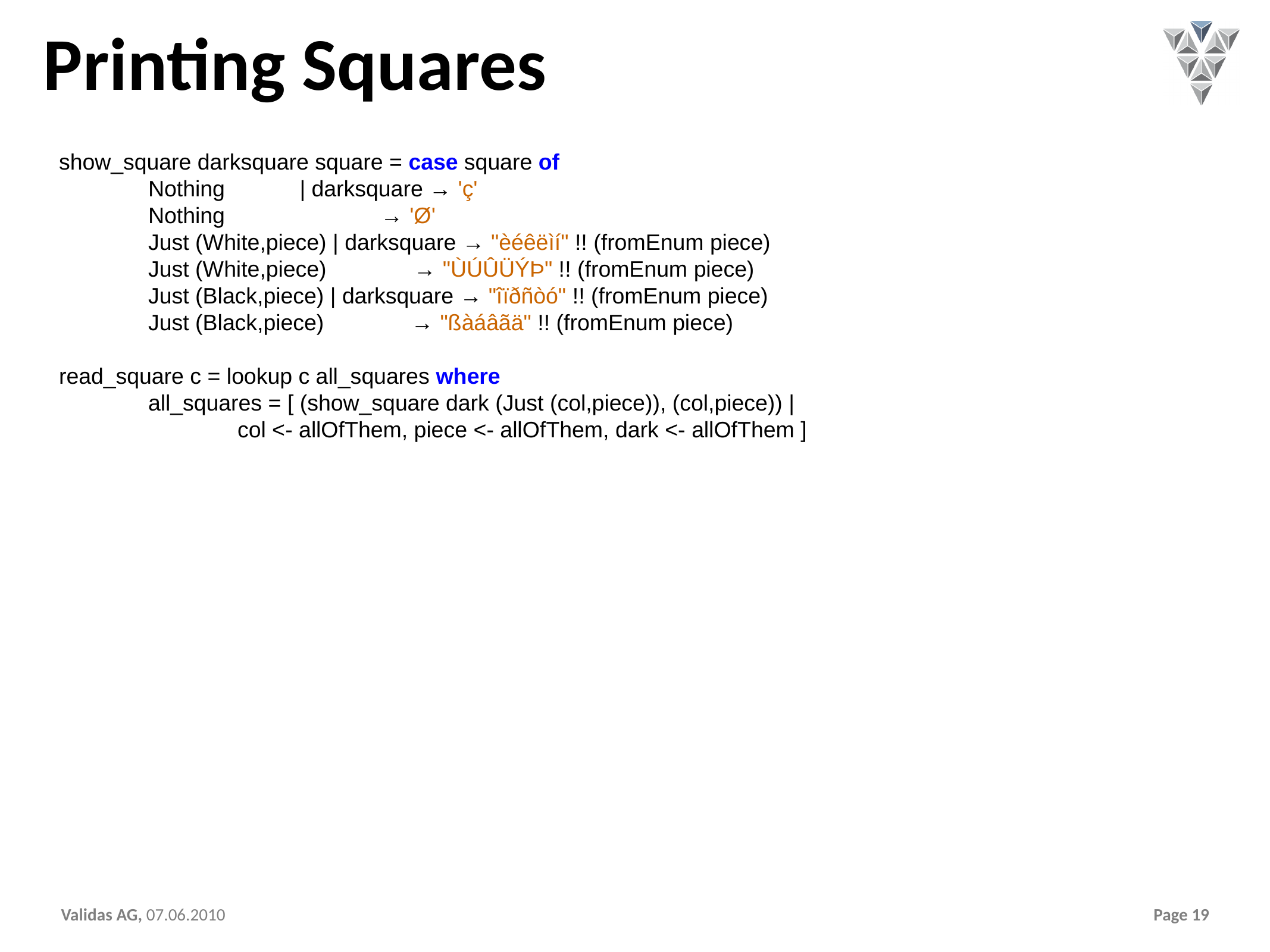

# Printing Squares
show_square darksquare square = case square of
	Nothing            | darksquare → 'ç'
	Nothing                         → 'Ø'
	Just (White,piece) | darksquare → "èéêëìí" !! (fromEnum piece)
	Just (White,piece)              → "ÙÚÛÜÝÞ" !! (fromEnum piece)
	Just (Black,piece) | darksquare → "îïðñòó" !! (fromEnum piece)
	Just (Black,piece)              → "ßàáâãä" !! (fromEnum piece)

read_square c = lookup c all_squares where
	all_squares = [ (show_square dark (Just (col,piece)), (col,piece)) |
		col <- allOfThem, piece <- allOfThem, dark <- allOfThem ]